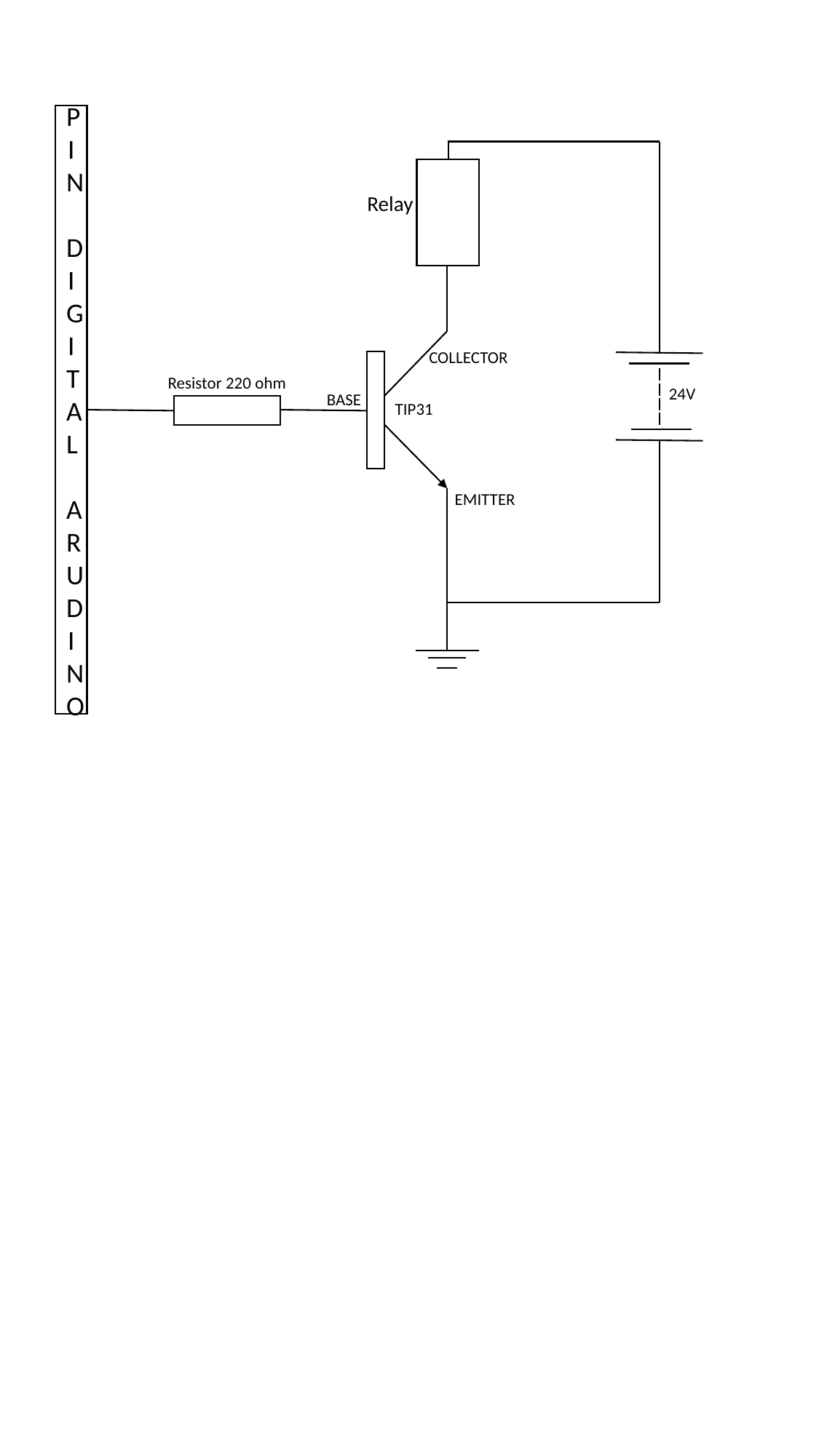

PIN DIGITAL ARUDINO
Relay

COLLECTOR

Resistor 220 ohm
BASE
24V

TIP31
EMITTER